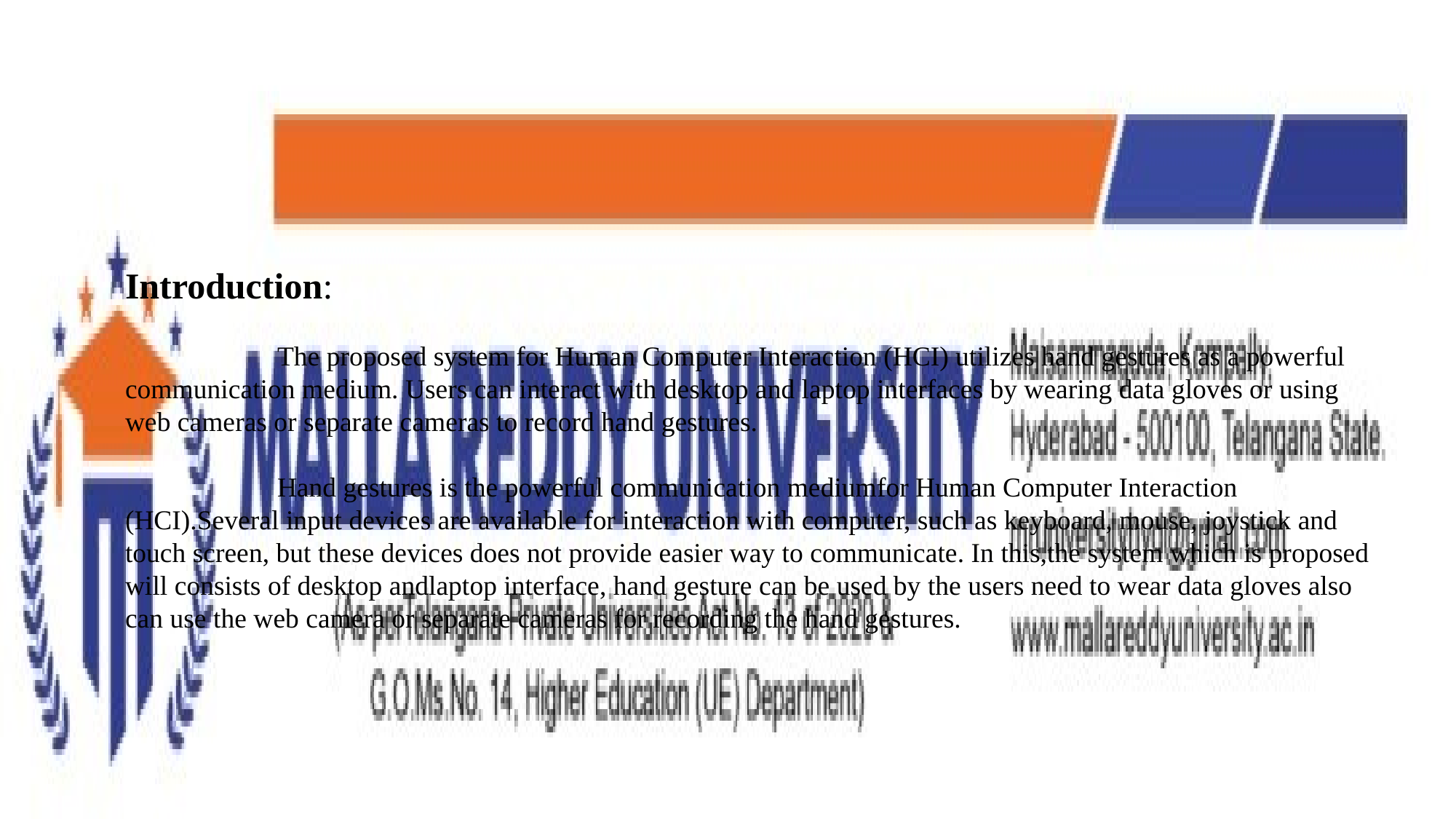

#

Introduction:

                      The proposed system for Human Computer Interaction (HCI) utilizes hand gestures as a powerful communication medium. Users can interact with desktop and laptop interfaces by wearing data gloves or using web cameras or separate cameras to record hand gestures.

                      Hand gestures is the powerful communication mediumfor Human Computer Interaction (HCI).Several input devices are available for interaction with computer, such as keyboard, mouse, joystick and touch screen, but these devices does not provide easier way to communicate. In this,the system which is proposed will consists of desktop andlaptop interface, hand gesture can be used by the users need to wear data gloves also can use the web camera or separate cameras for recording the hand gestures.